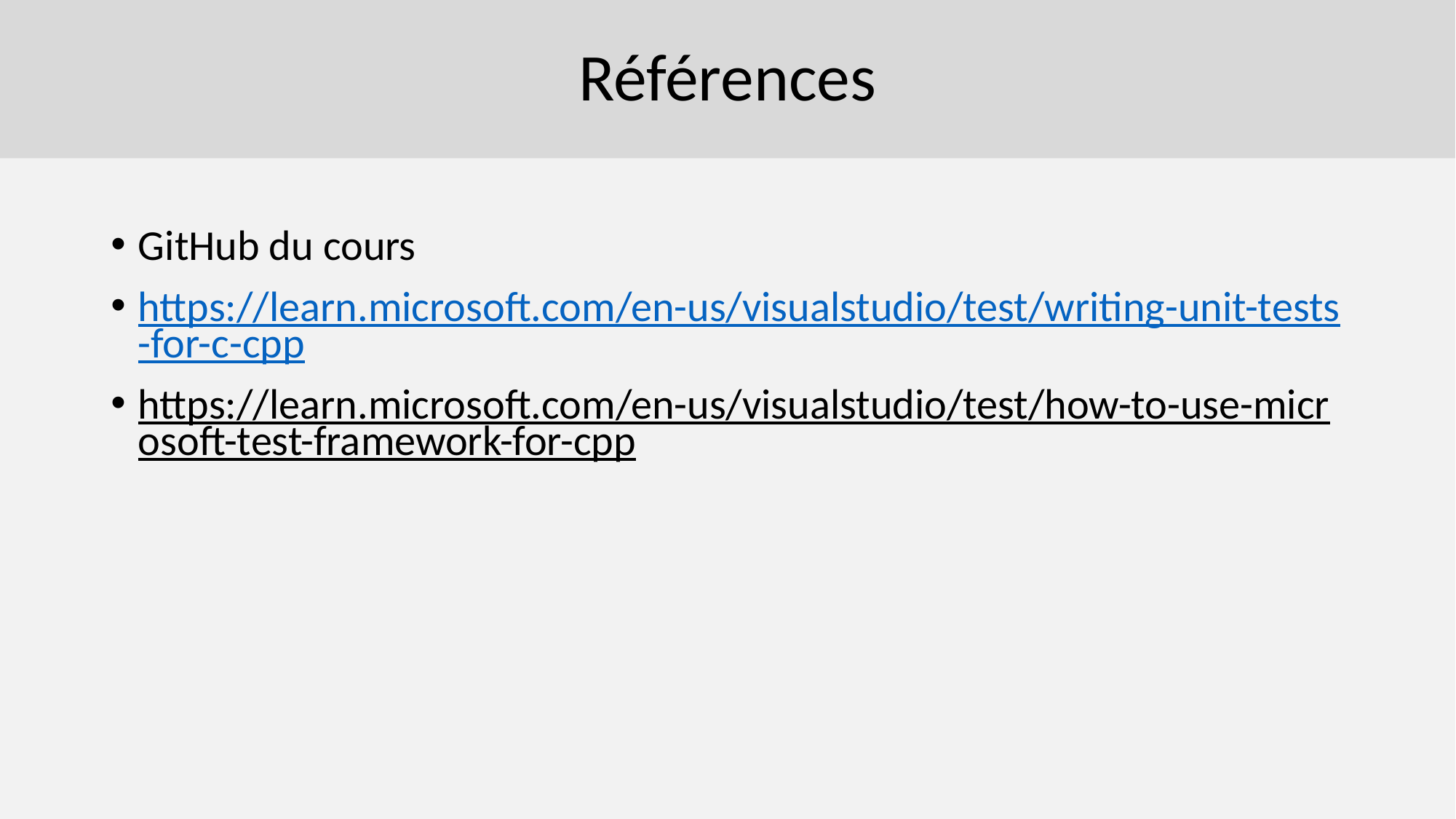

# Références
GitHub du cours
https://learn.microsoft.com/en-us/visualstudio/test/writing-unit-tests-for-c-cpp
https://learn.microsoft.com/en-us/visualstudio/test/how-to-use-microsoft-test-framework-for-cpp